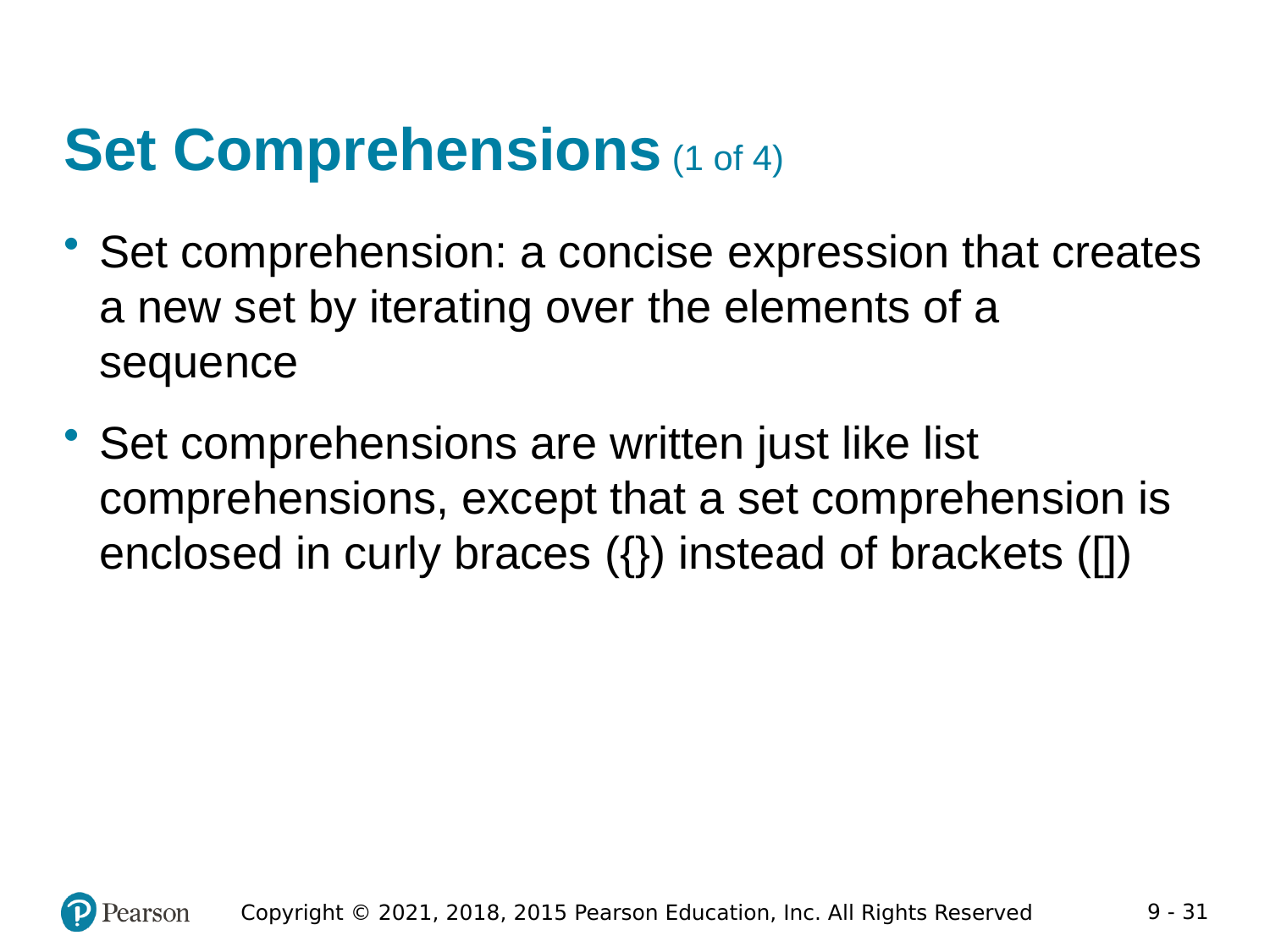

# Set Comprehensions (1 of 4)
Set comprehension: a concise expression that creates a new set by iterating over the elements of a sequence
Set comprehensions are written just like list comprehensions, except that a set comprehension is enclosed in curly braces ({}) instead of brackets ([])